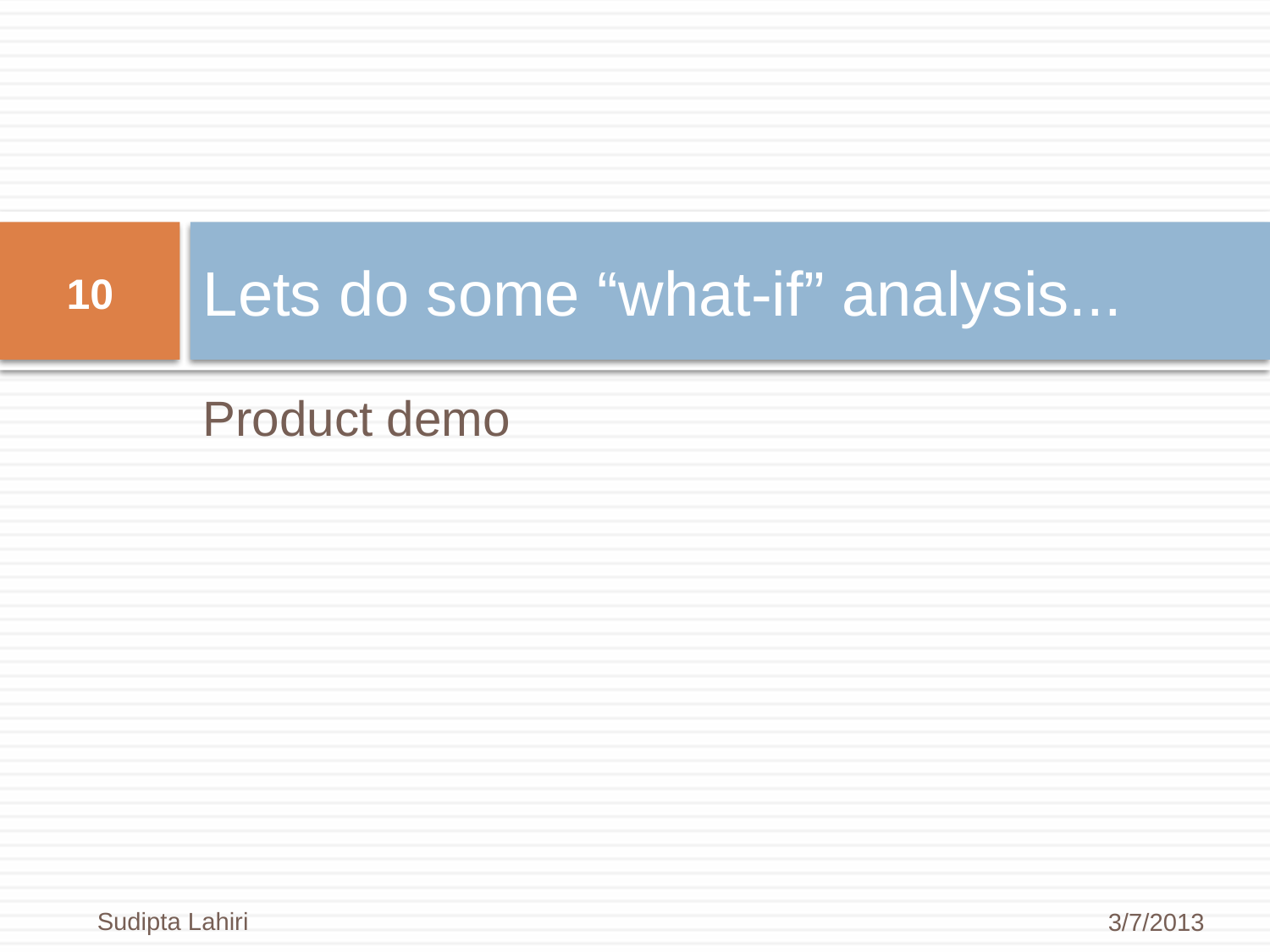

# Lets do some “what-if” analysis...
10
Product demo
Sudipta Lahiri
3/7/2013